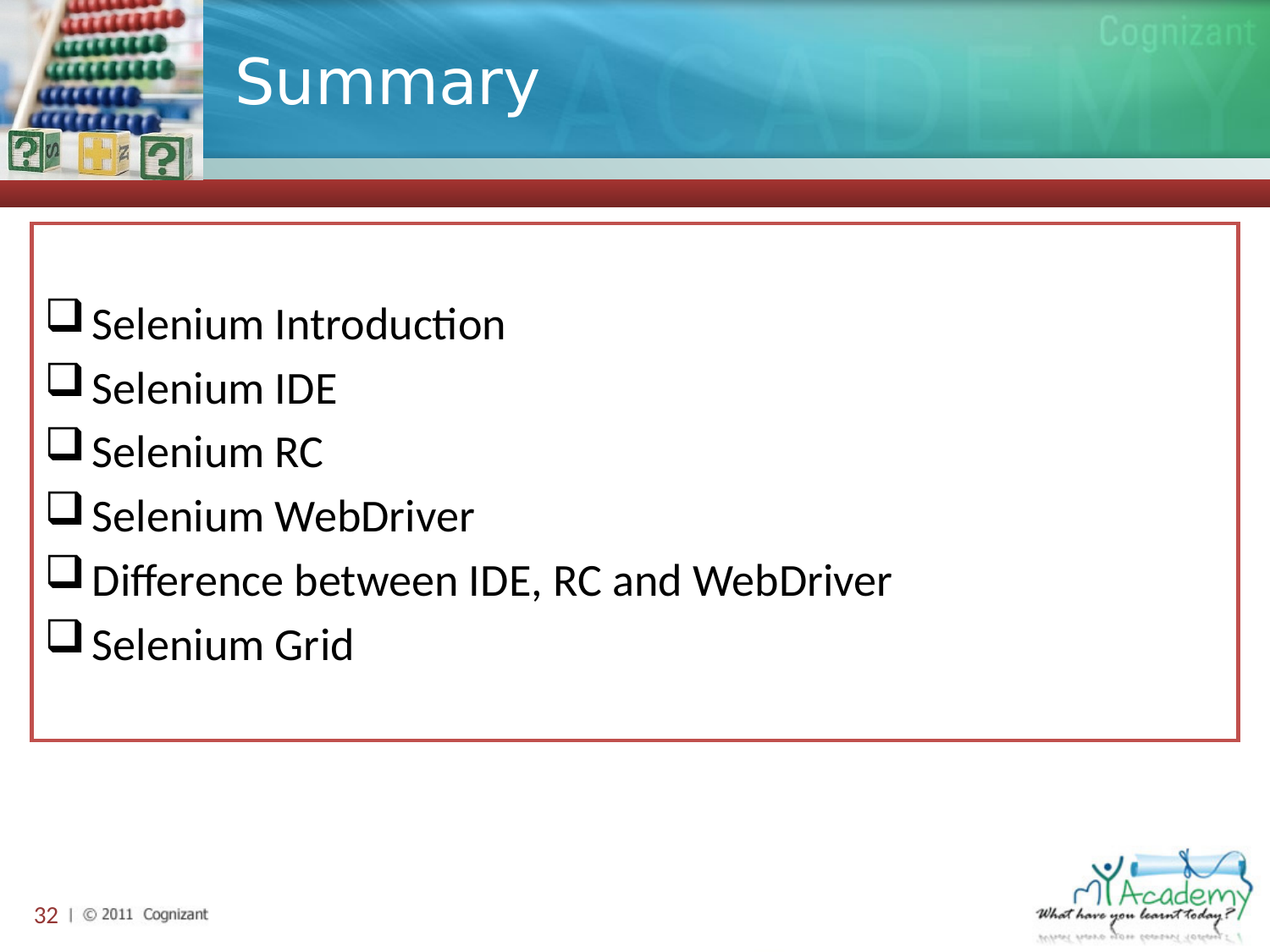

# Summary

Selenium Introduction
Selenium IDE
Selenium RC
Selenium WebDriver
Difference between IDE, RC and WebDriver
Selenium Grid

32